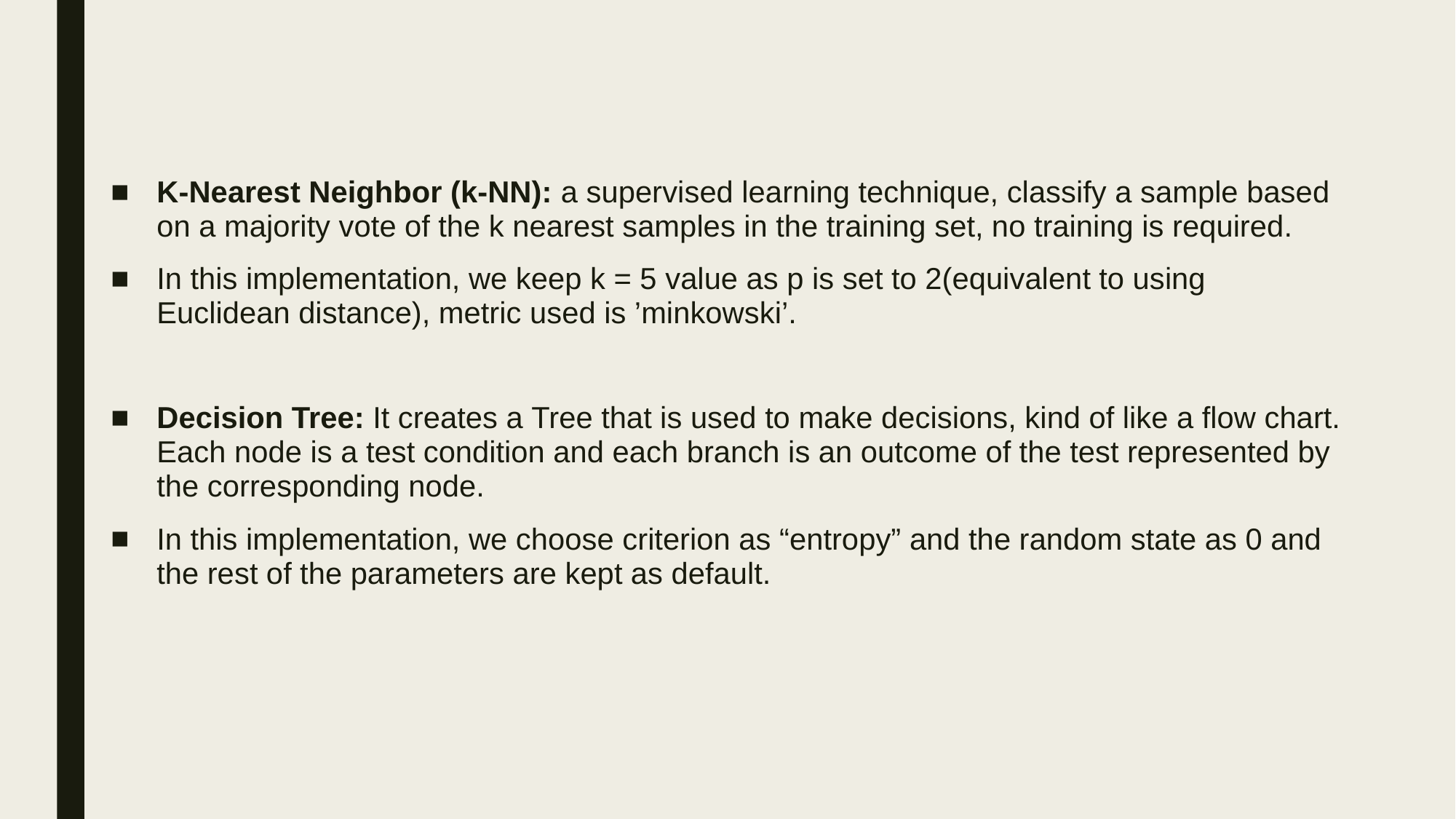

K-Nearest Neighbor (k-NN): a supervised learning technique, classify a sample based on a majority vote of the k nearest samples in the training set, no training is required.
In this implementation, we keep k = 5 value as p is set to 2(equivalent to using Euclidean distance), metric used is ’minkowski’.

Decision Tree: It creates a Tree that is used to make decisions, kind of like a flow chart. Each node is a test condition and each branch is an outcome of the test represented by the corresponding node.
In this implementation, we choose criterion as “entropy” and the random state as 0 and the rest of the parameters are kept as default.